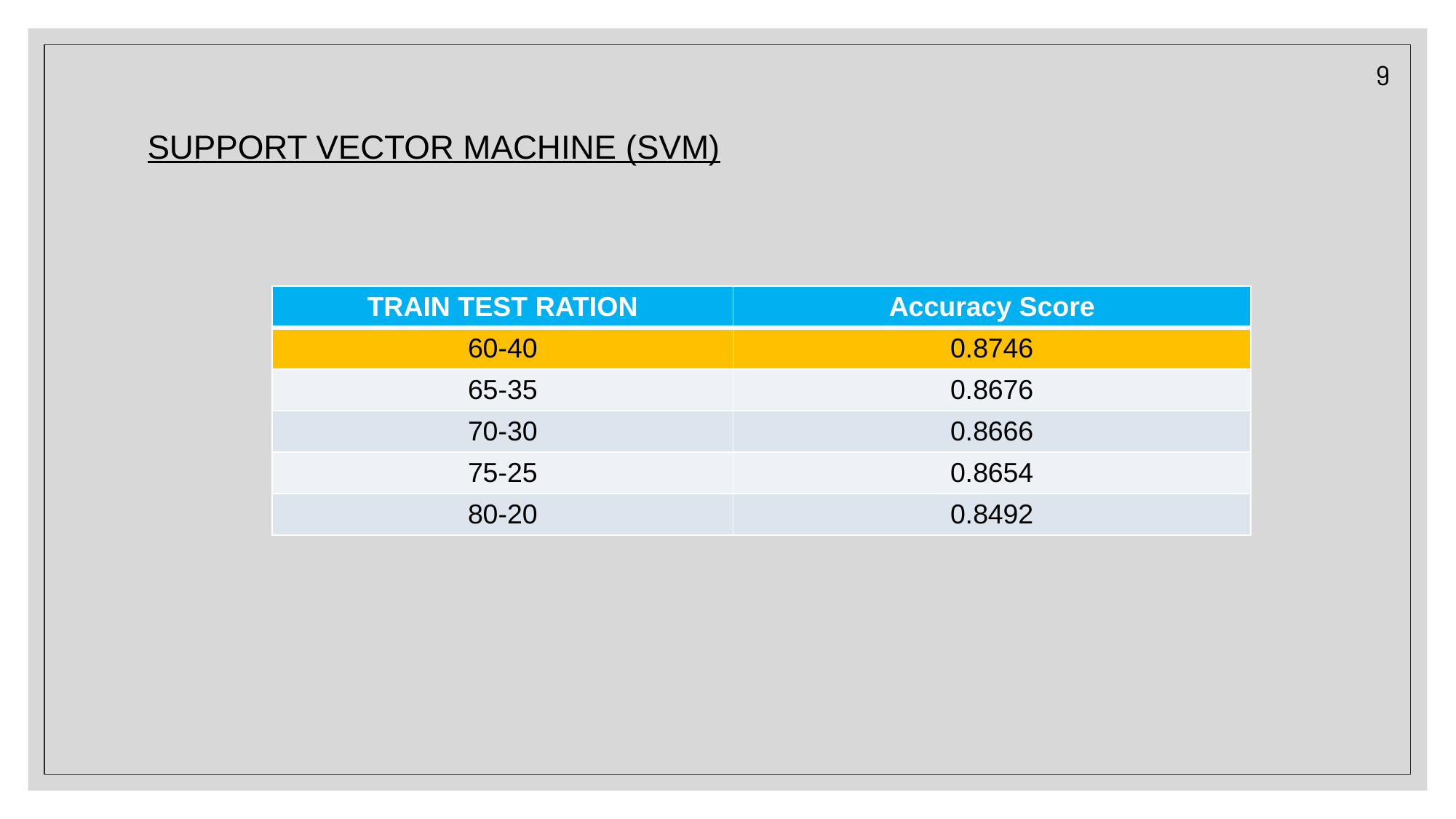

9
# SUPPORT VECTOR MACHINE (SVM)
| TRAIN TEST RATION | Accuracy Score |
| --- | --- |
| 60-40 | 0.8746 |
| 65-35 | 0.8676 |
| 70-30 | 0.8666 |
| 75-25 | 0.8654 |
| 80-20 | 0.8492 |